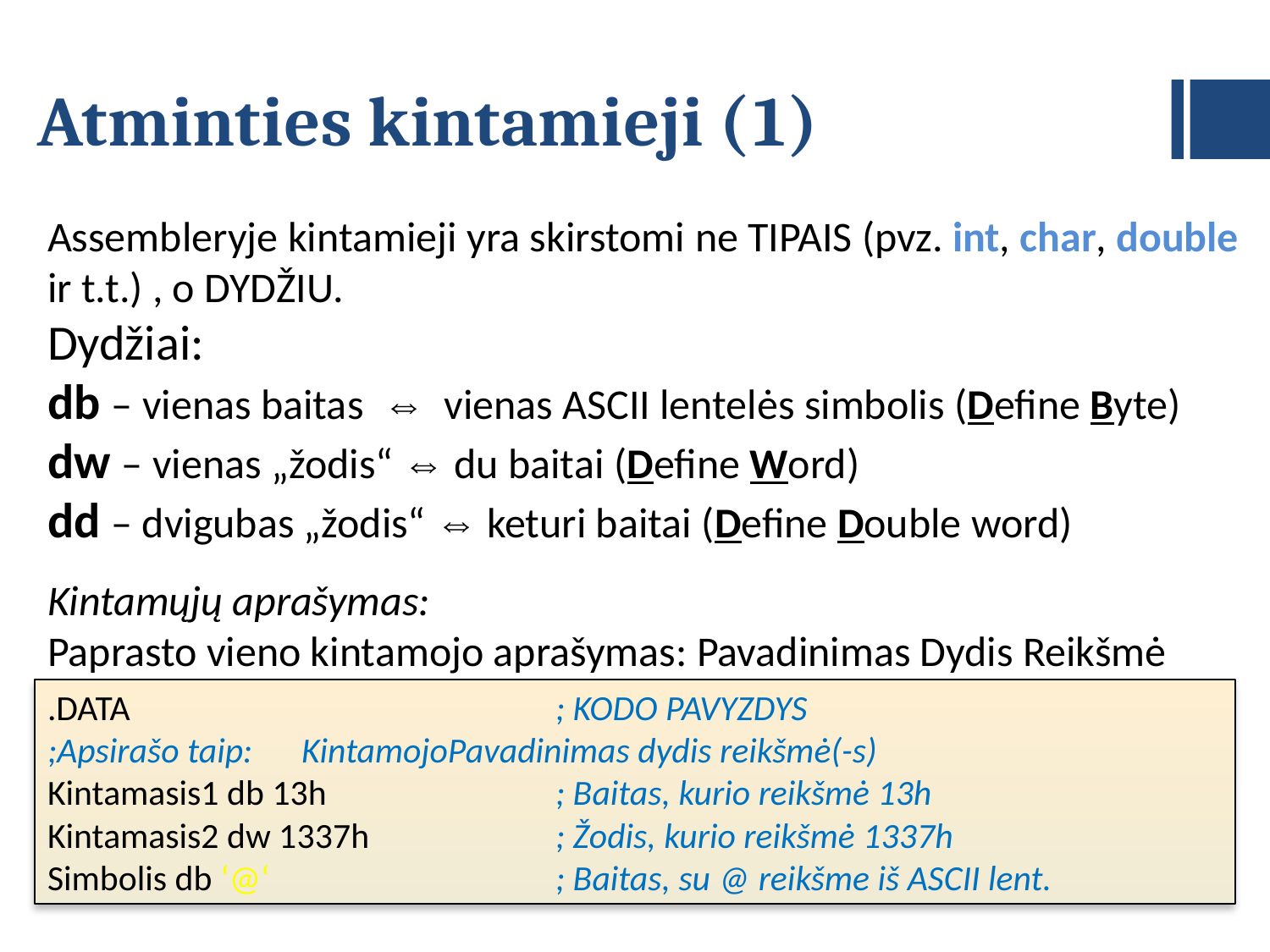

# Atminties kintamieji (1)
Assembleryje kintamieji yra skirstomi ne TIPAIS (pvz. int, char, double ir t.t.) , o DYDŽIU.
Dydžiai:
db – vienas baitas  ⇔  vienas ASCII lentelės simbolis (Define Byte)
dw – vienas „žodis“ ⇔ du baitai (Define Word)
dd – dvigubas „žodis“ ⇔ keturi baitai (Define Double word)

Kintamųjų aprašymas:
Paprasto vieno kintamojo aprašymas: Pavadinimas Dydis Reikšmė
Kintamųjų aprašymas:

.DATA				; KODO PAVYZDYS
;Apsirašo taip:	KintamojoPavadinimas dydis reikšmė(-s)
Kintamasis1 db 13h		; Baitas, kurio reikšmė 13h
Kintamasis2 dw 1337h		; Žodis, kurio reikšmė 1337h
Simbolis db ‘@‘			; Baitas, su @ reikšme iš ASCII lent.